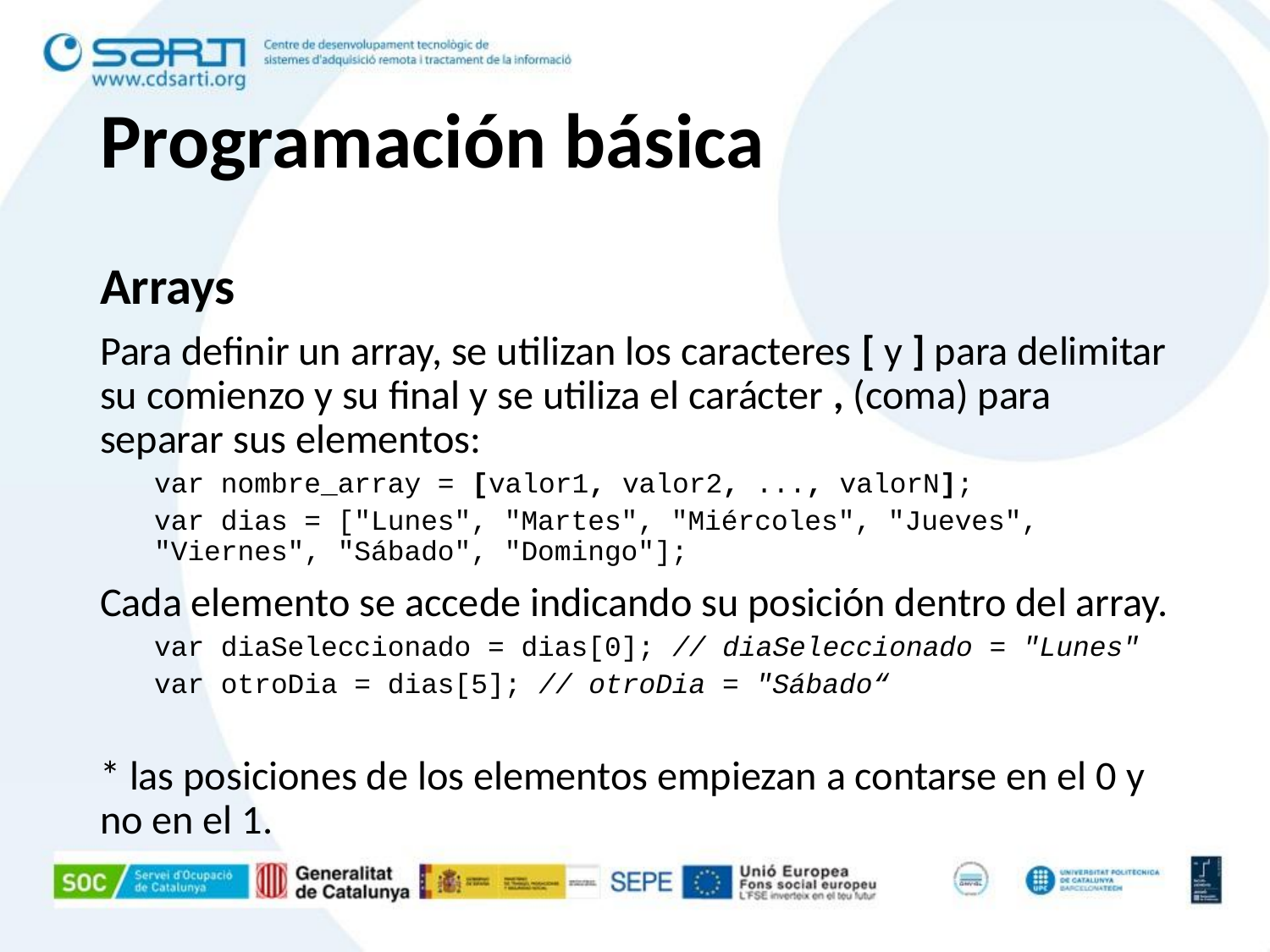

# Programación básica

Arrays
Para definir un array, se utilizan los caracteres [ y ] para delimitar su comienzo y su final y se utiliza el carácter , (coma) para separar sus elementos:
var nombre_array = [valor1, valor2, ..., valorN];
var dias = ["Lunes", "Martes", "Miércoles", "Jueves", "Viernes", "Sábado", "Domingo"];
Cada elemento se accede indicando su posición dentro del array.
var diaSeleccionado = dias[0]; // diaSeleccionado = "Lunes"
var otroDia = dias[5]; // otroDia = "Sábado“

* las posiciones de los elementos empiezan a contarse en el 0 y no en el 1.